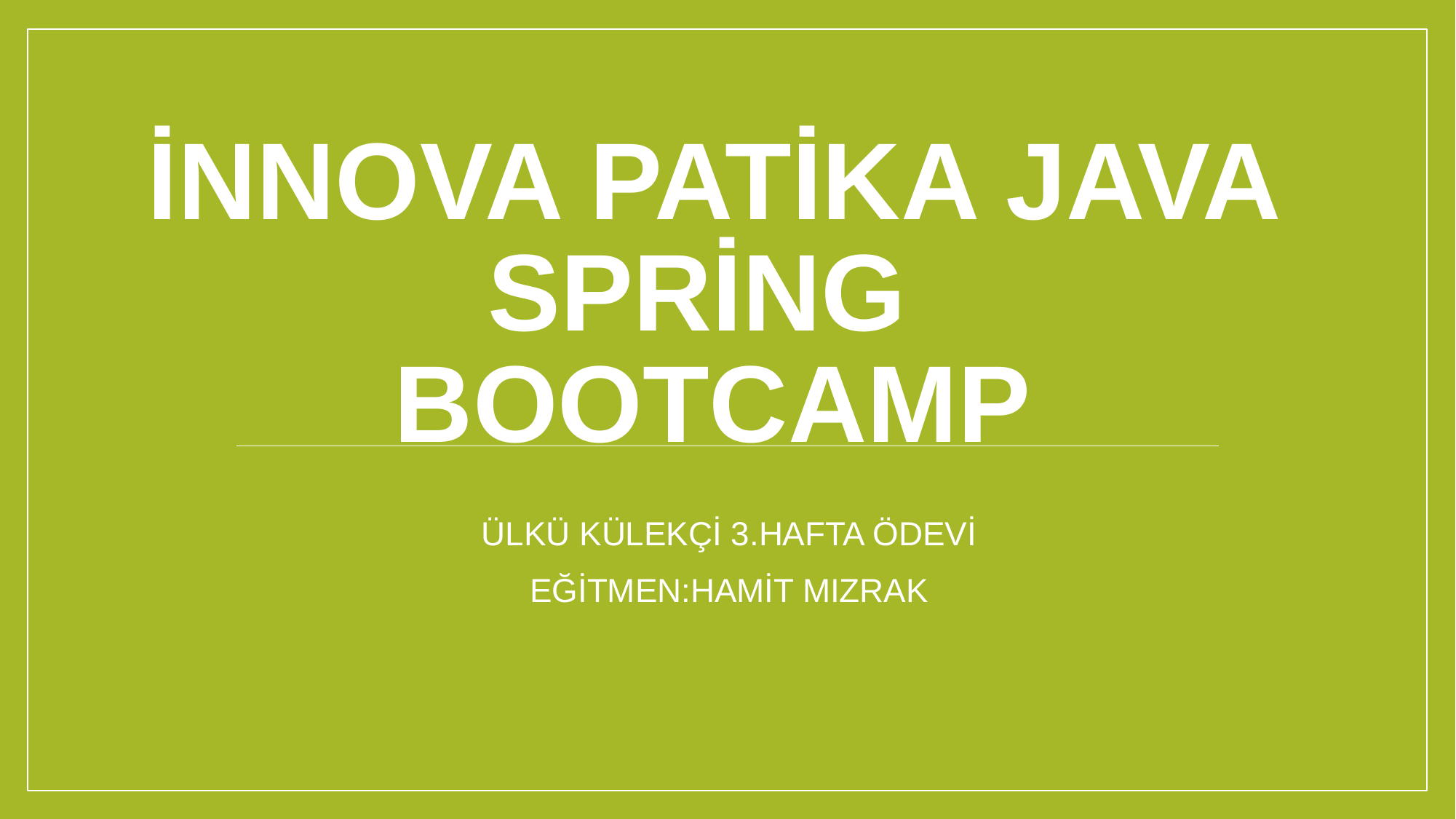

# İNNOVA PATİKA JAVA SPRİNG BOOTCAMP
ÜLKÜ KÜLEKÇİ 3.HAFTA ÖDEVİ
EĞİTMEN:HAMİT MIZRAK